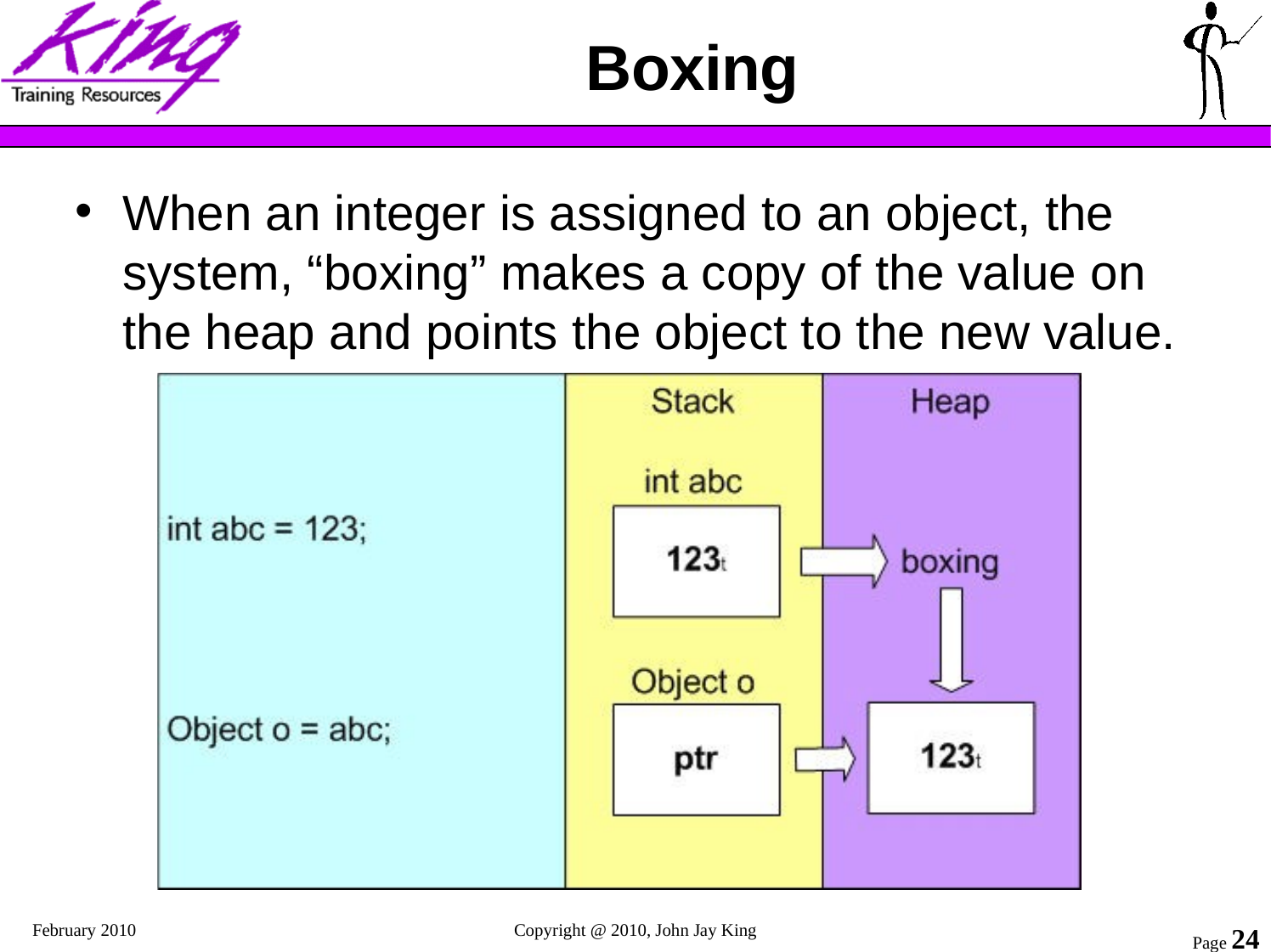

# Boxing
When an integer is assigned to an object, the system, “boxing” makes a copy of the value on the heap and points the object to the new value.

February 2010
Copyright @ 2010, John Jay King
Page 24